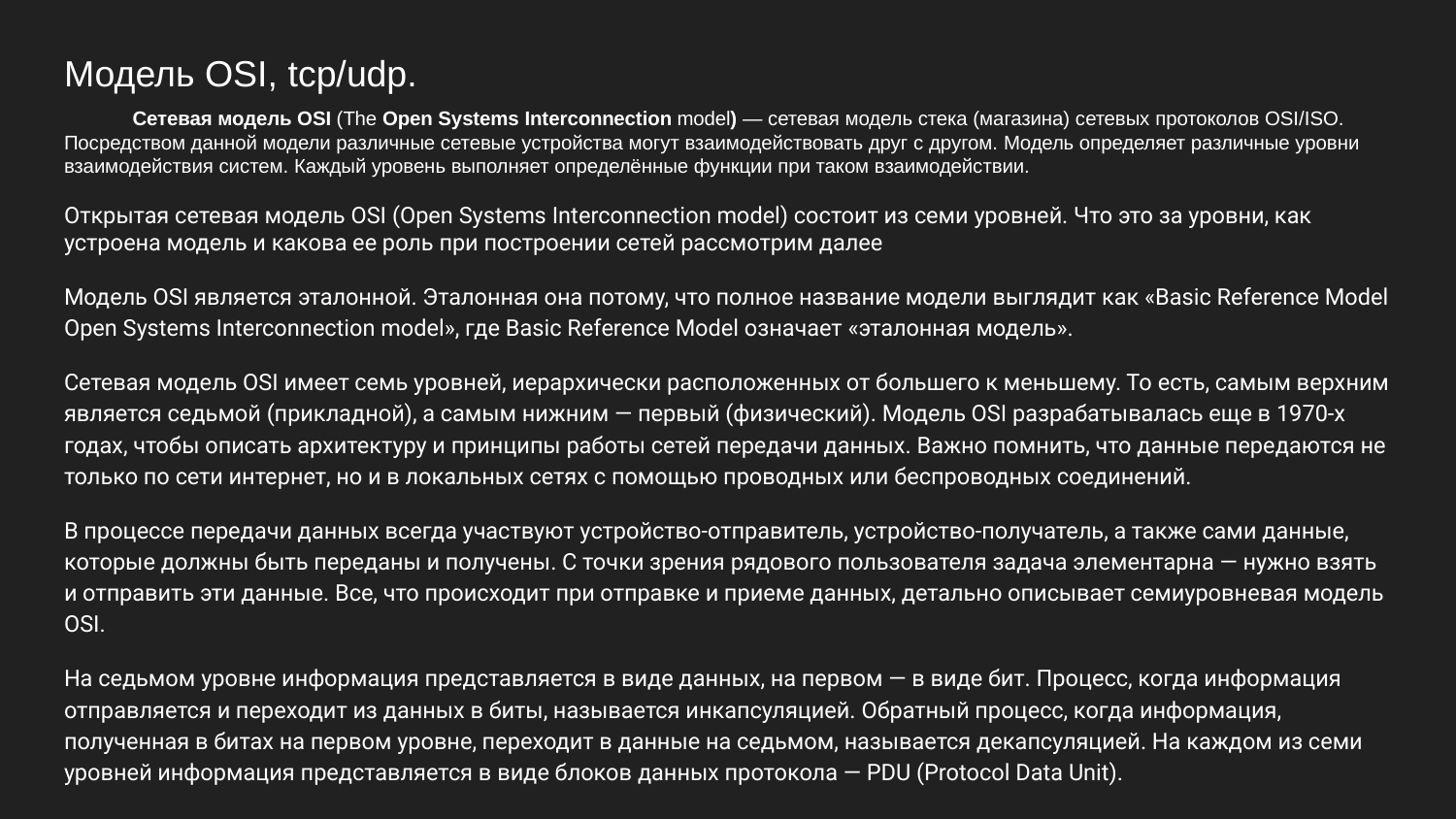

# Модель OSI, tcp/udp.

Сетевая модель OSI (The Open Systems Interconnection model) — сетевая модель стека (магазина) сетевых протоколов OSI/ISO. Посредством данной модели различные сетевые устройства могут взаимодействовать друг с другом. Модель определяет различные уровни взаимодействия систем. Каждый уровень выполняет определённые функции при таком взаимодействии.
Открытая сетевая модель OSI (Open Systems Interconnection model) состоит из семи уровней. Что это за уровни, как устроена модель и какова ее роль при построении сетей рассмотрим далее
Модель OSI является эталонной. Эталонная она потому, что полное название модели выглядит как «Basic Reference Model Open Systems Interconnection model», где Basic Reference Model означает «эталонная модель».
Сетевая модель OSI имеет семь уровней, иерархически расположенных от большего к меньшему. То есть, самым верхним является седьмой (прикладной), а самым нижним — первый (физический). Модель OSI разрабатывалась еще в 1970-х годах, чтобы описать архитектуру и принципы работы сетей передачи данных. Важно помнить, что данные передаются не только по сети интернет, но и в локальных сетях с помощью проводных или беспроводных соединений.
В процессе передачи данных всегда участвуют устройство-отправитель, устройство-получатель, а также сами данные, которые должны быть переданы и получены. С точки зрения рядового пользователя задача элементарна — нужно взять и отправить эти данные. Все, что происходит при отправке и приеме данных, детально описывает семиуровневая модель OSI.
На седьмом уровне информация представляется в виде данных, на первом — в виде бит. Процесс, когда информация отправляется и переходит из данных в биты, называется инкапсуляцией. Обратный процесс, когда информация, полученная в битах на первом уровне, переходит в данные на седьмом, называется декапсуляцией. На каждом из семи уровней информация представляется в виде блоков данных протокола — PDU (Protocol Data Unit).